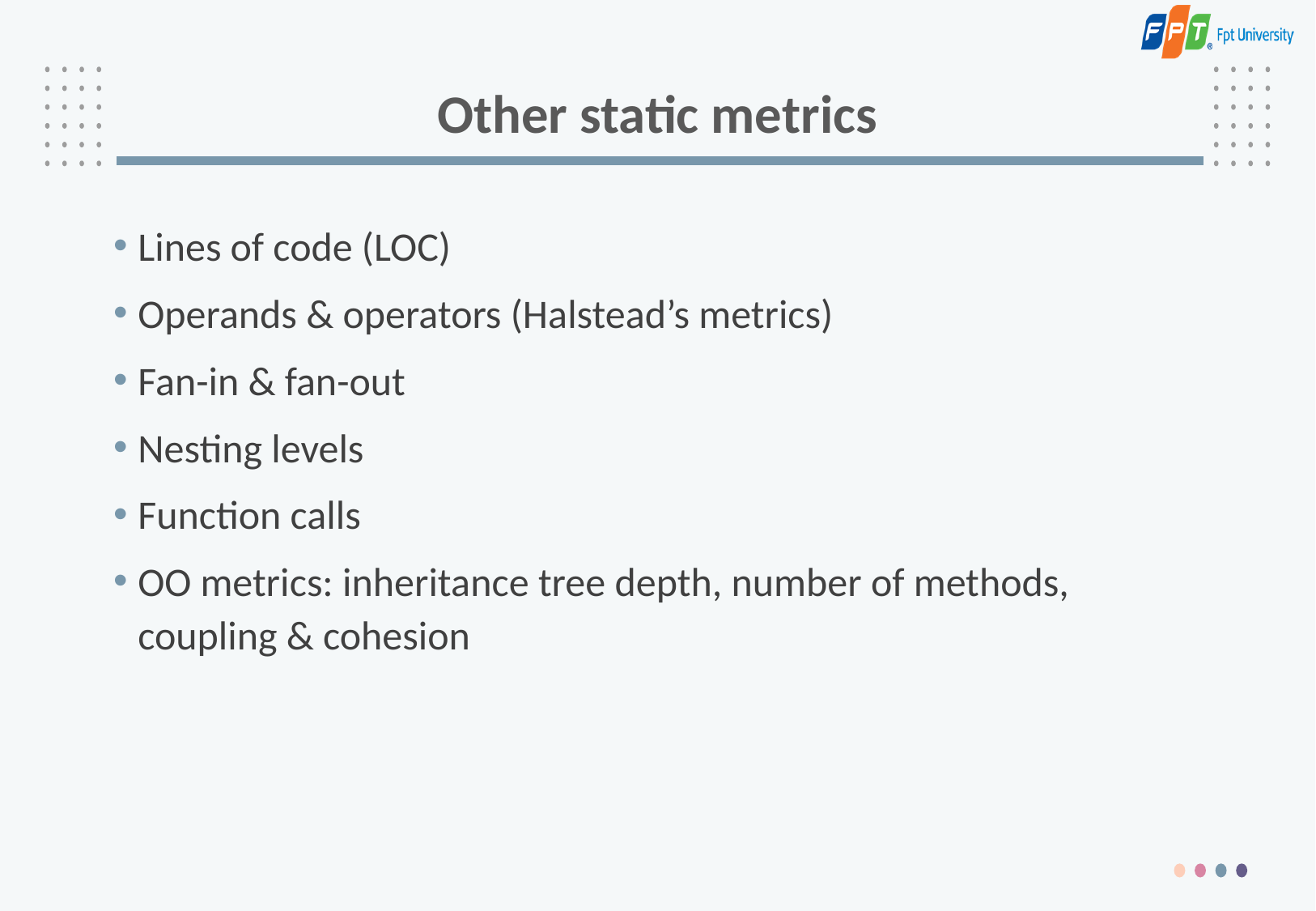

# Other static metrics
Lines of code (LOC)
Operands & operators (Halstead’s metrics)
Fan-in & fan-out
Nesting levels
Function calls
OO metrics: inheritance tree depth, number of methods, coupling & cohesion